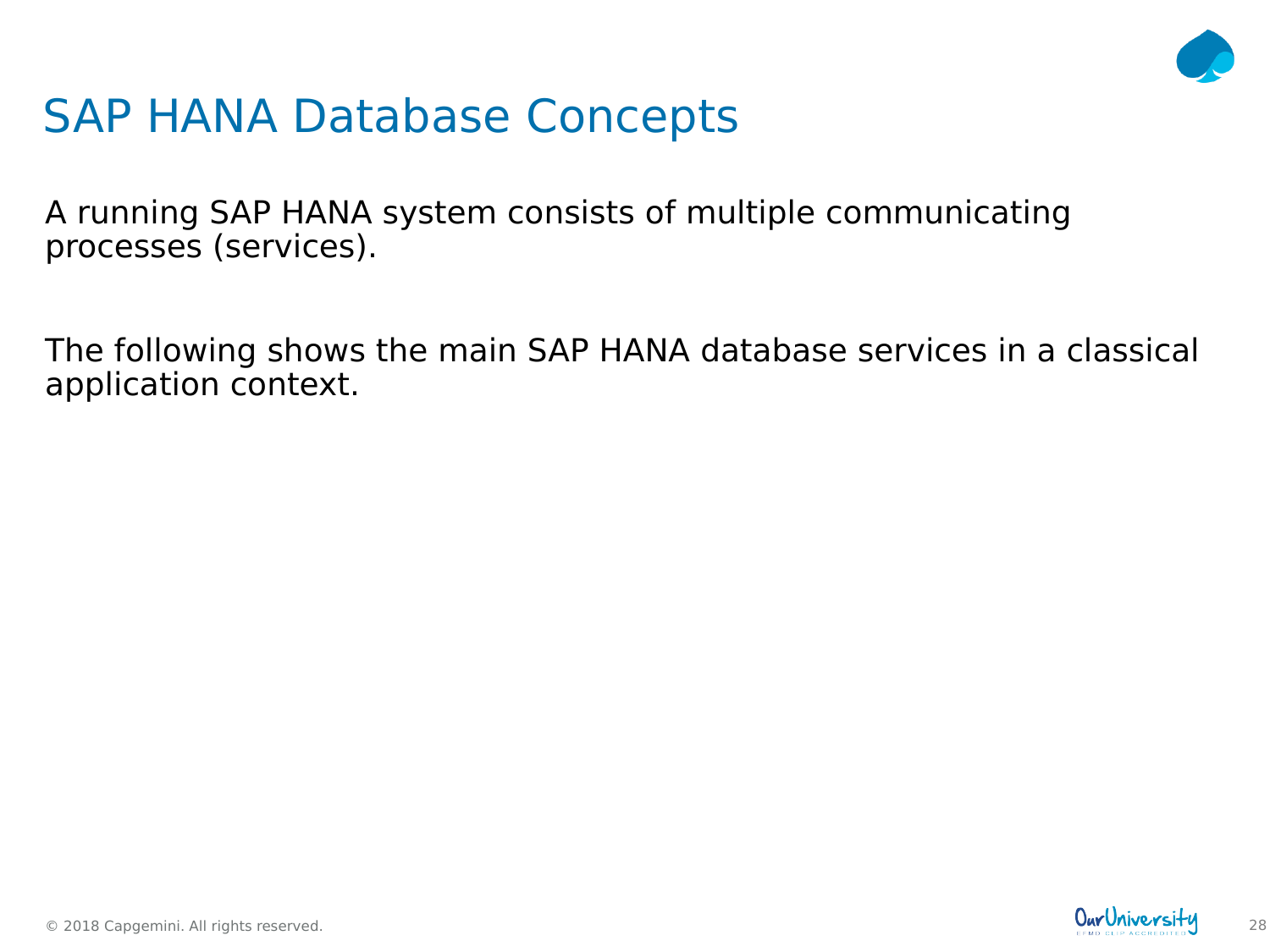

# SAP HANA Database Concepts
A running SAP HANA system consists of multiple communicating processes (services).

The following shows the main SAP HANA database services in a classical application context.